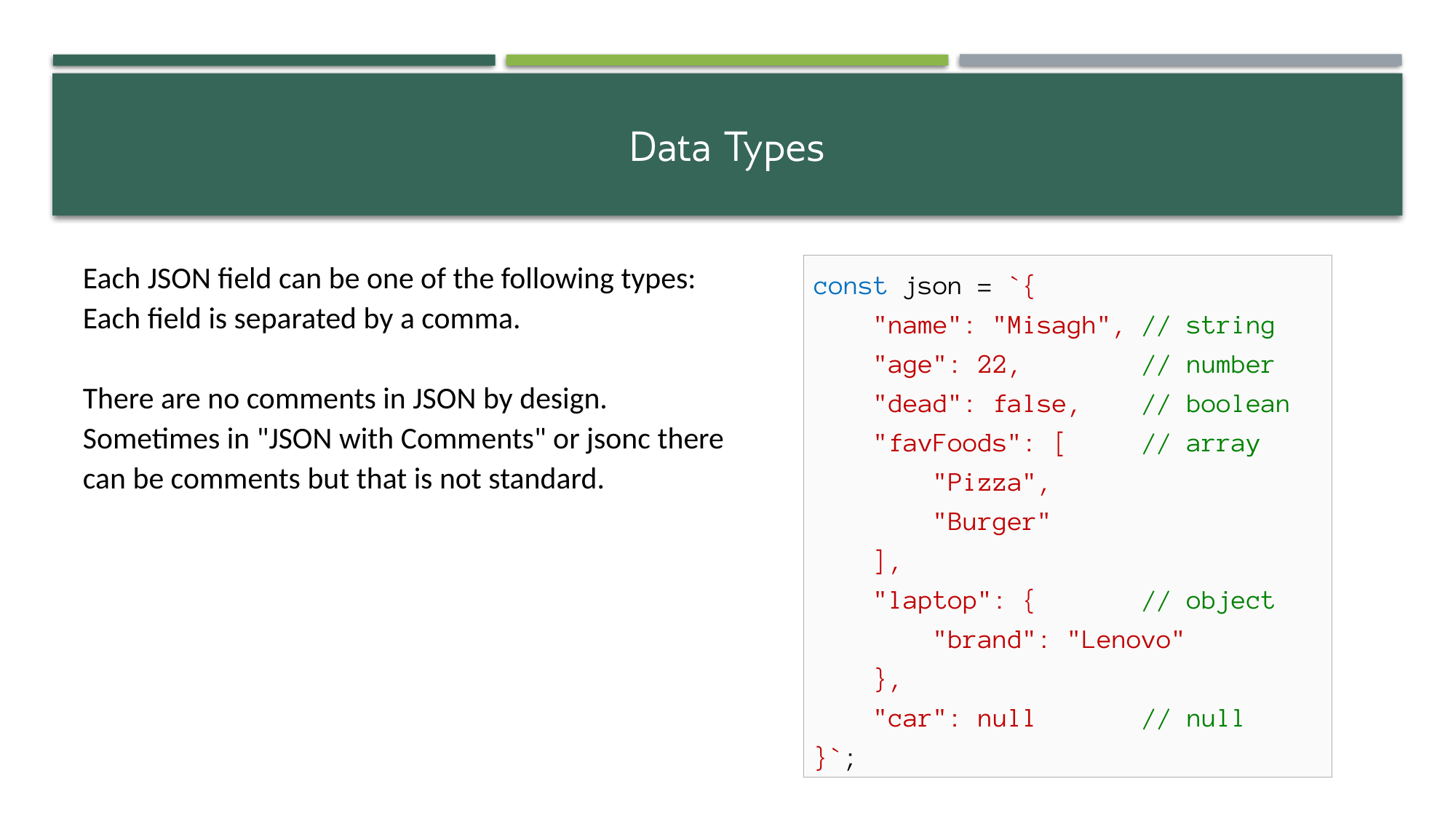

# Data Types
Each JSON field can be one of the following types:
Each field is separated by a comma.

There are no comments in JSON by design.
Sometimes in "JSON with Comments" or jsonc there
can be comments but that is not standard.
const json = `{
    "name": "Misagh", // string
    "age": 22,        // number
    "dead": false,    // boolean
    "favFoods": [     // array
        "Pizza",
        "Burger"
    ],
    "laptop": {       // object
        "brand": "Lenovo"
    },
    "car": null       // null
}`;